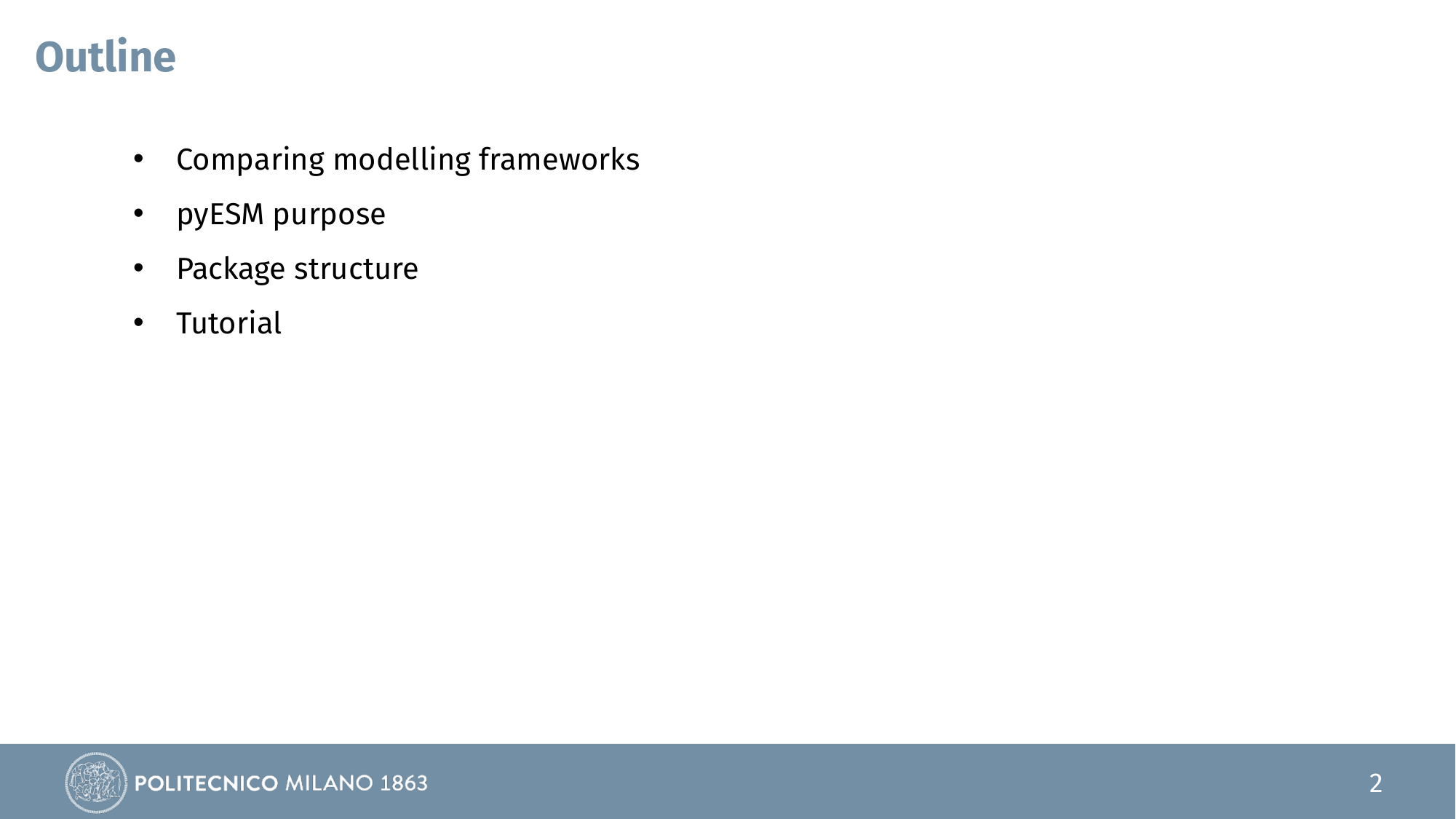

Outline
Comparing modelling frameworks
pyESM purpose
Package structure
Tutorial